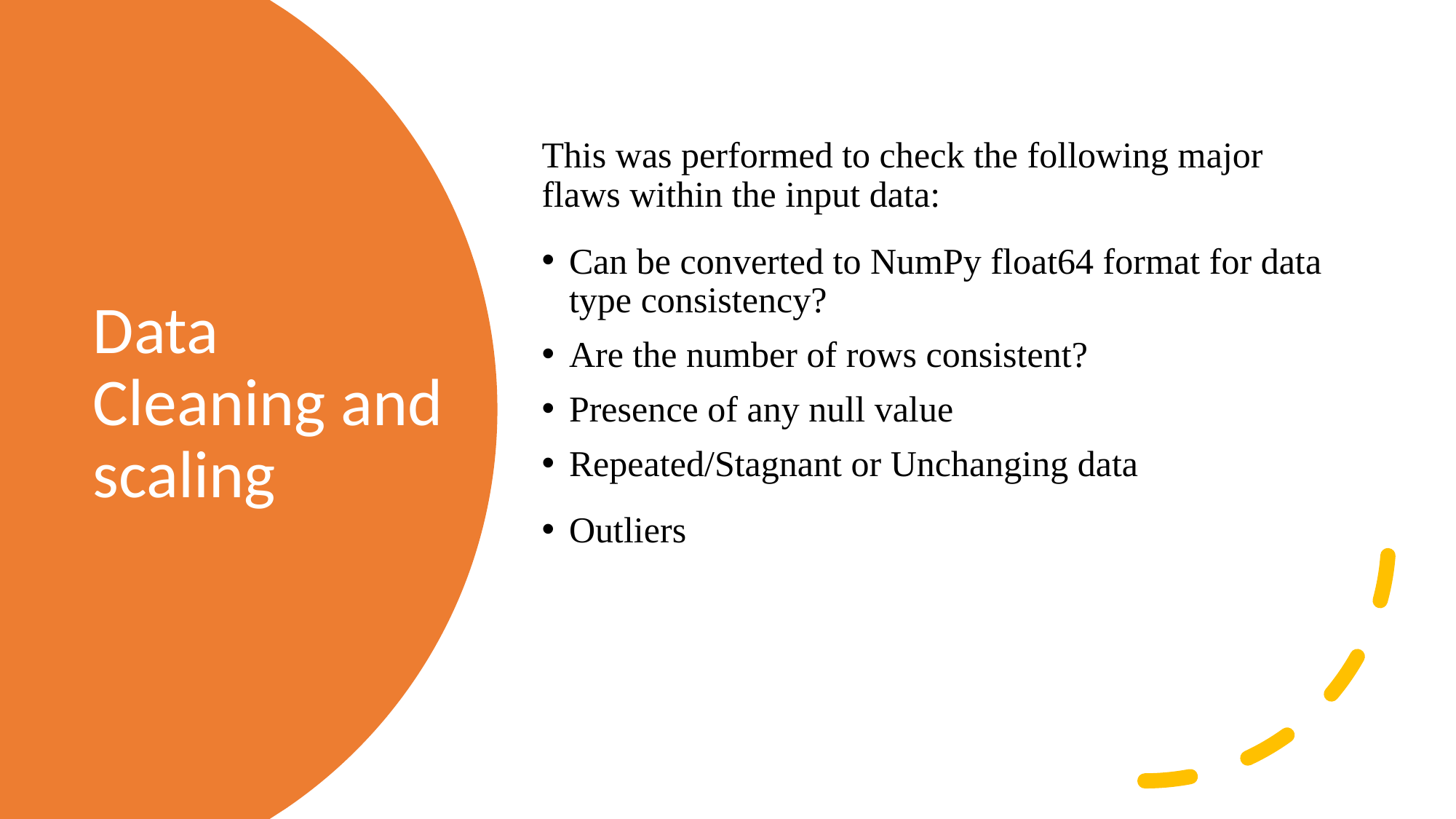

This was performed to check the following major flaws within the input data:
Can be converted to NumPy float64 format for data type consistency?
Are the number of rows consistent?
Presence of any null value
Repeated/Stagnant or Unchanging data
Outliers

# Data Cleaning and scaling